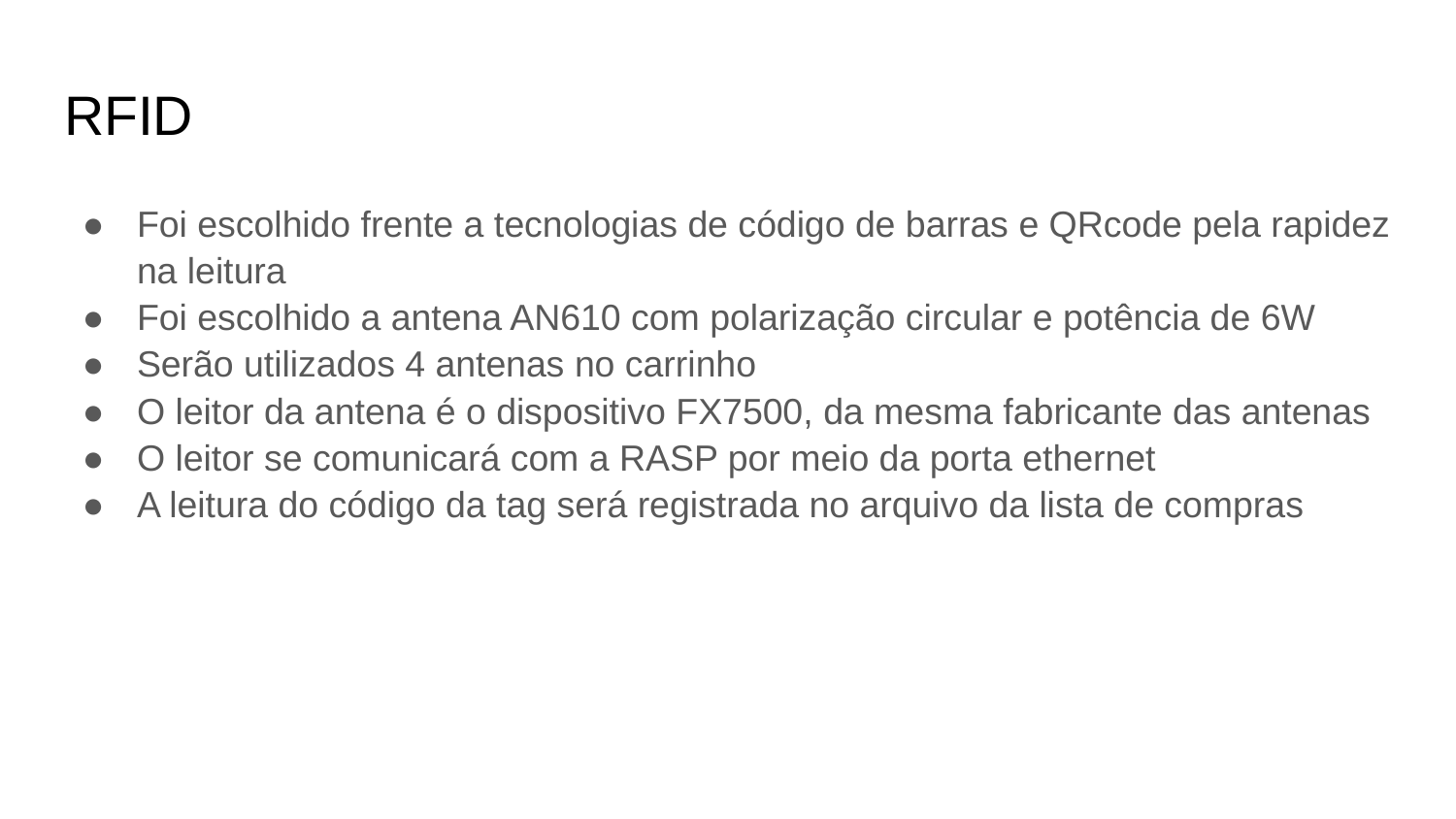

# RFID
Foi escolhido frente a tecnologias de código de barras e QRcode pela rapidez na leitura
Foi escolhido a antena AN610 com polarização circular e potência de 6W
Serão utilizados 4 antenas no carrinho
O leitor da antena é o dispositivo FX7500, da mesma fabricante das antenas
O leitor se comunicará com a RASP por meio da porta ethernet
A leitura do código da tag será registrada no arquivo da lista de compras